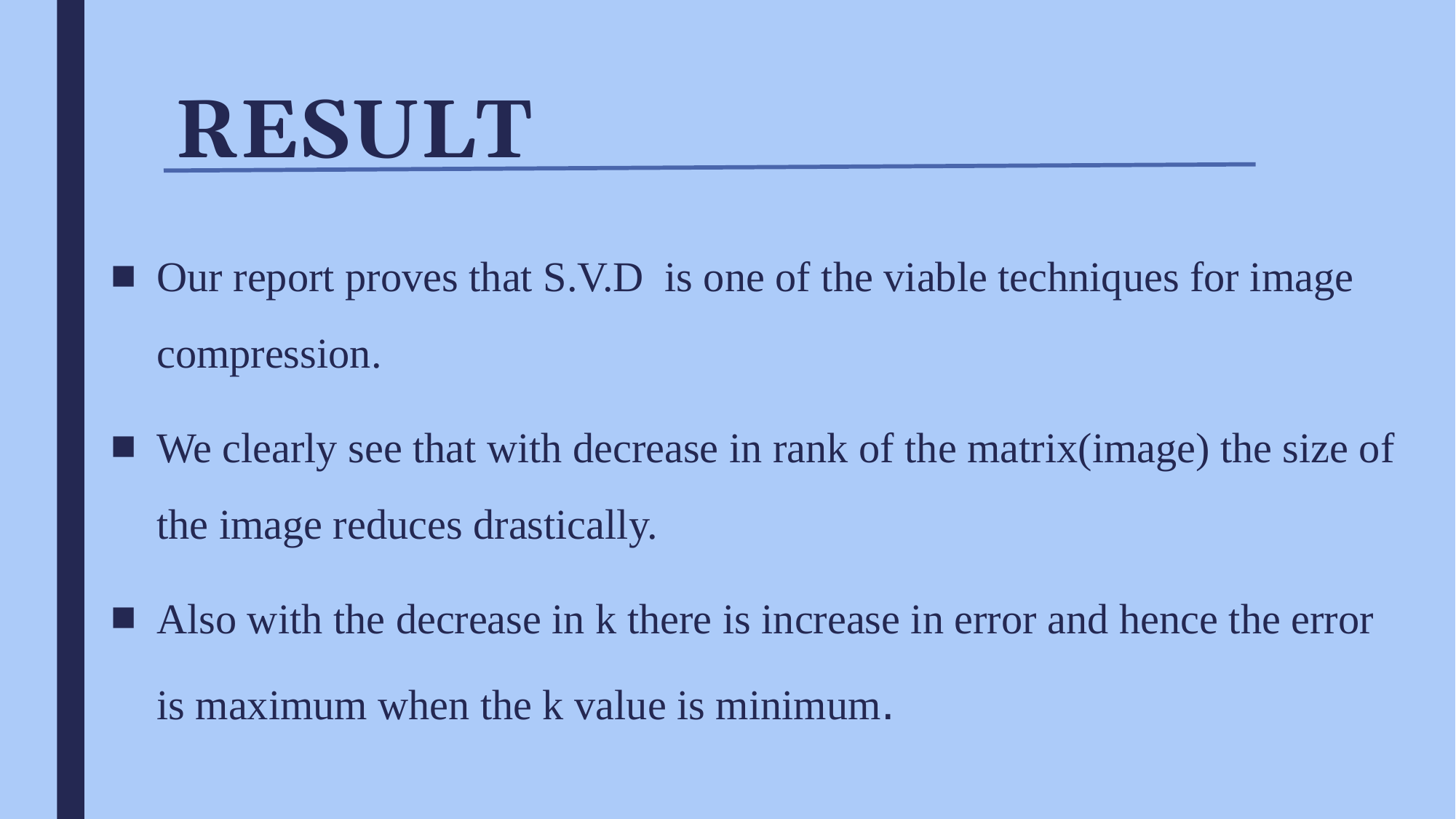

# RESULT
Our report proves that S.V.D  is one of the viable techniques for image compression.
We clearly see that with decrease in rank of the matrix(image) the size of the image reduces drastically.
Also with the decrease in k there is increase in error and hence the error is maximum when the k value is minimum.